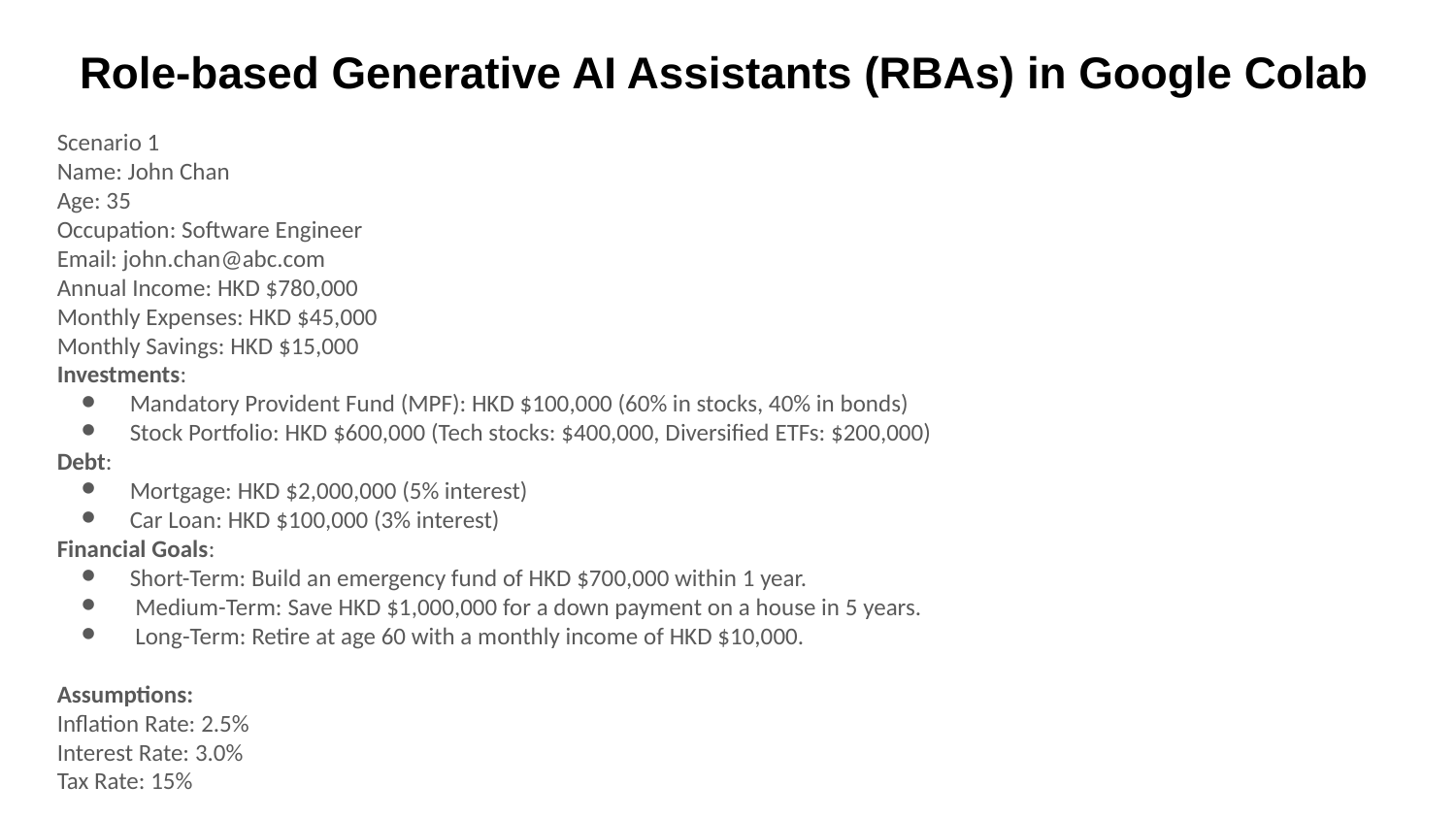

# Role-based Generative AI Assistants (RBAs) in Google Colab
Scenario 1
Name: John Chan
Age: 35
Occupation: Software Engineer
Email: john.chan@abc.com
Annual Income: HKD $780,000
Monthly Expenses: HKD $45,000
Monthly Savings: HKD $15,000
Investments:
Mandatory Provident Fund (MPF): HKD $100,000 (60% in stocks, 40% in bonds)
Stock Portfolio: HKD $600,000 (Tech stocks: $400,000, Diversified ETFs: $200,000)
Debt:
Mortgage: HKD $2,000,000 (5% interest)
Car Loan: HKD $100,000 (3% interest)
Financial Goals:
Short-Term: Build an emergency fund of HKD $700,000 within 1 year.
 Medium-Term: Save HKD $1,000,000 for a down payment on a house in 5 years.
 Long-Term: Retire at age 60 with a monthly income of HKD $10,000.

Assumptions:
Inflation Rate: 2.5%
Interest Rate: 3.0%
Tax Rate: 15%